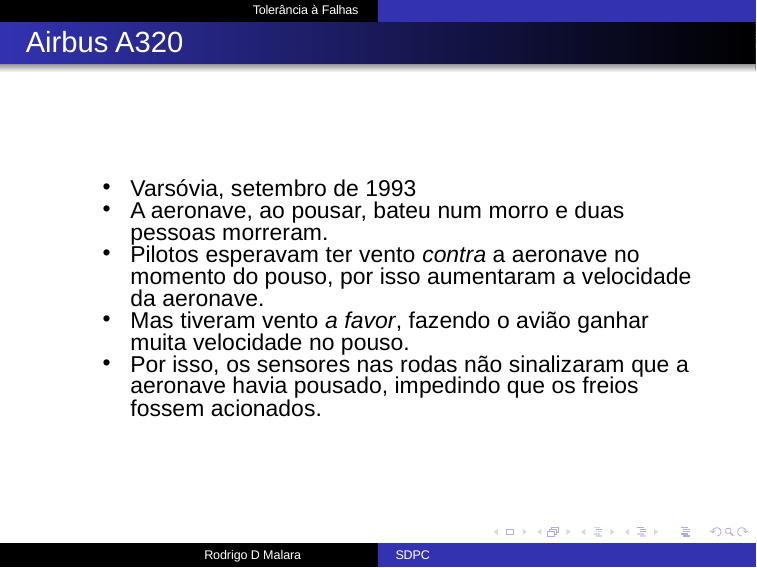

Tolerância à Falhas
# Airbus A320

Varsóvia, setembro de 1993
A aeronave, ao pousar, bateu num morro e duas pessoas morreram.
Pilotos esperavam ter vento contra a aeronave no momento do pouso, por isso aumentaram a velocidade da aeronave.
Mas tiveram vento a favor, fazendo o avião ganhar muita velocidade no pouso.
Por isso, os sensores nas rodas não sinalizaram que a aeronave havia pousado, impedindo que os freios fossem acionados.

Rodrigo D Malara
SDPC